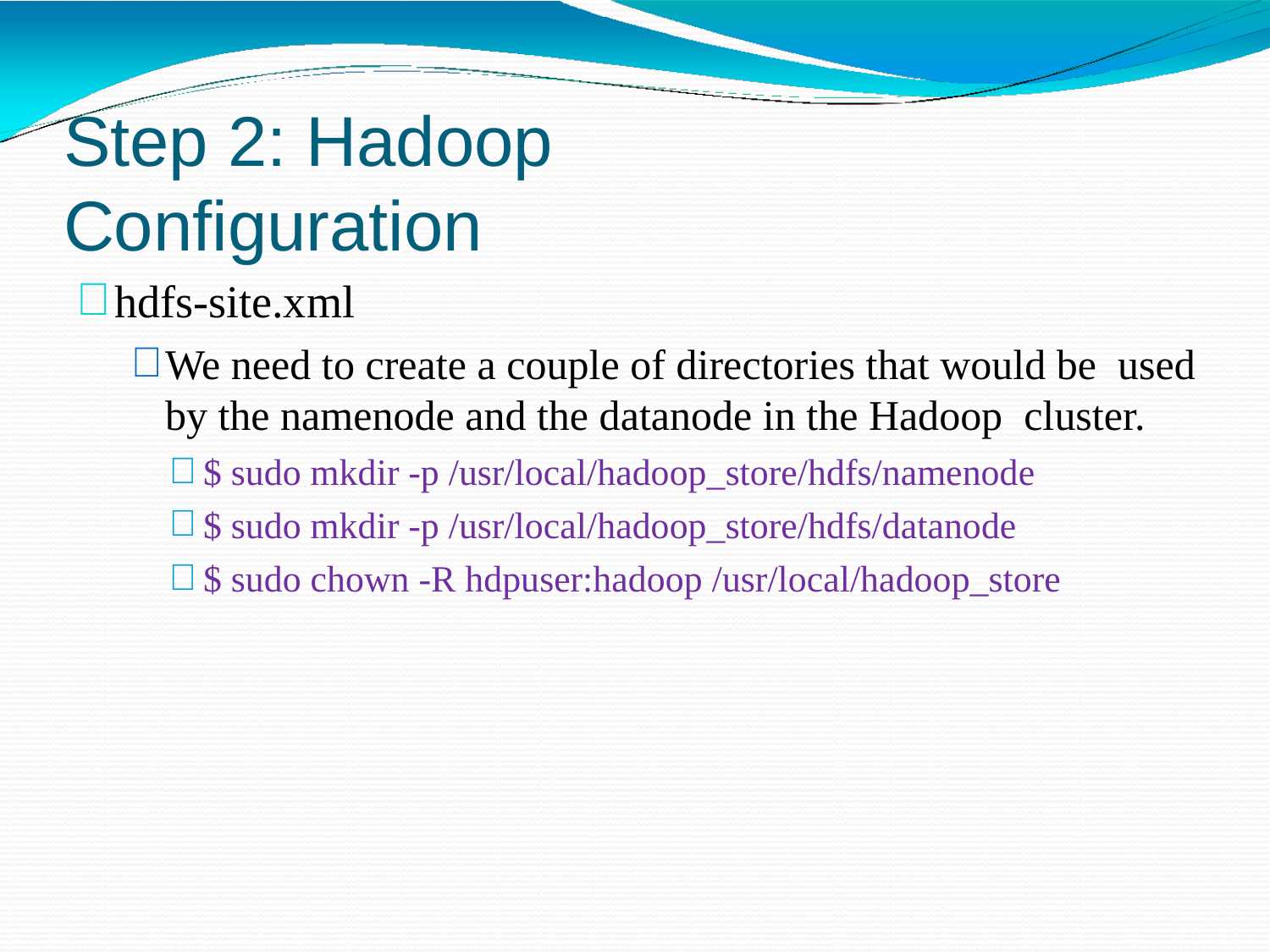

# Step 2: Hadoop Configuration
hdfs-site.xml
We need to create a couple of directories that would be  used by the namenode and the datanode in the Hadoop  cluster.
$ sudo mkdir -p /usr/local/hadoop_store/hdfs/namenode
$ sudo mkdir -p /usr/local/hadoop_store/hdfs/datanode
$ sudo chown -R hdpuser:hadoop /usr/local/hadoop_store